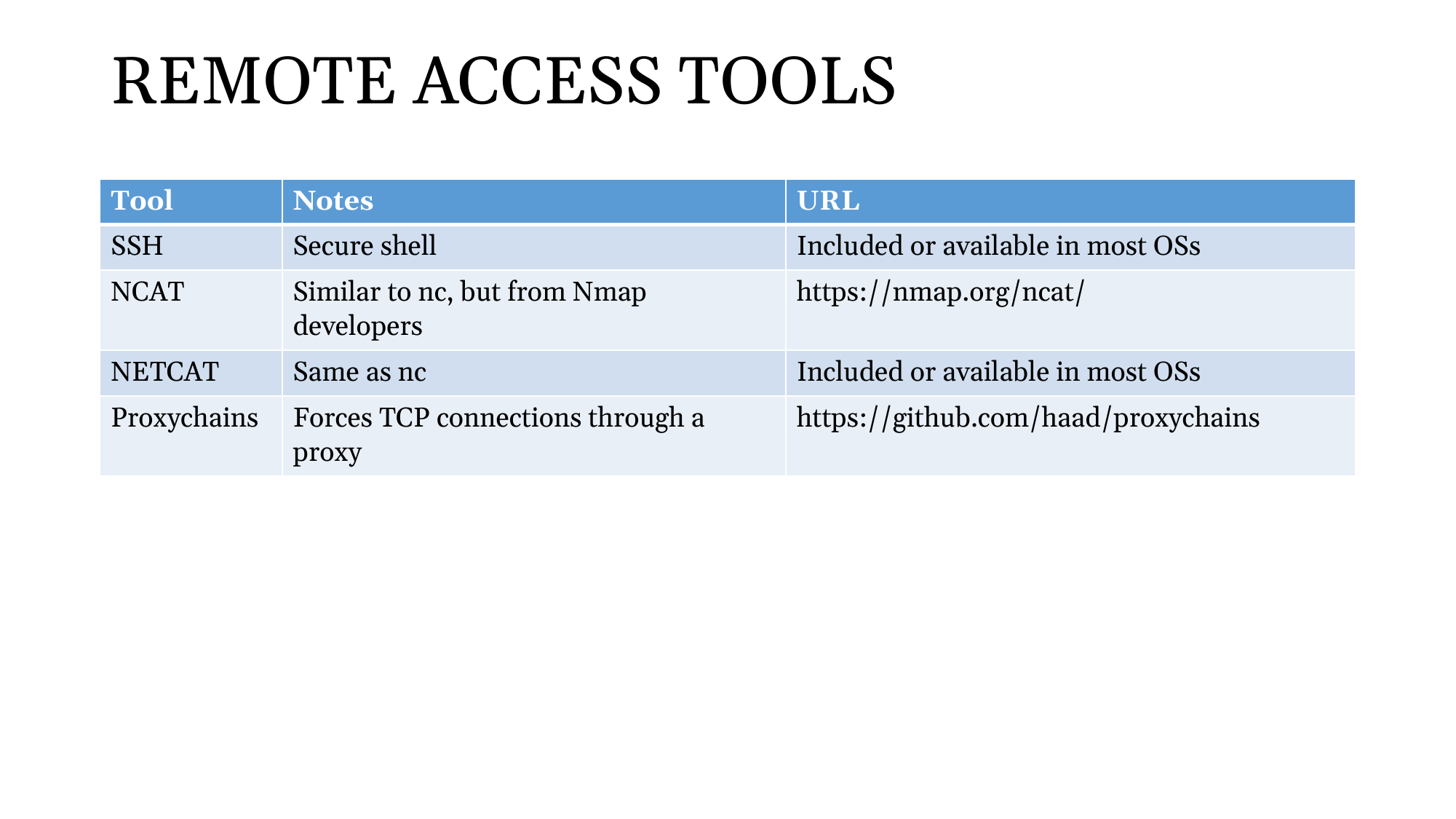

# REMOTE ACCESS TOOLS
| Tool | Notes | URL |
| --- | --- | --- |
| SSH | Secure shell | Included or available in most OSs |
| NCAT | Similar to nc, but from Nmap developers | https://nmap.org/ncat/ |
| NETCAT | Same as nc | Included or available in most OSs |
| Proxychains | Forces TCP connections through a proxy | https://github.com/haad/proxychains |